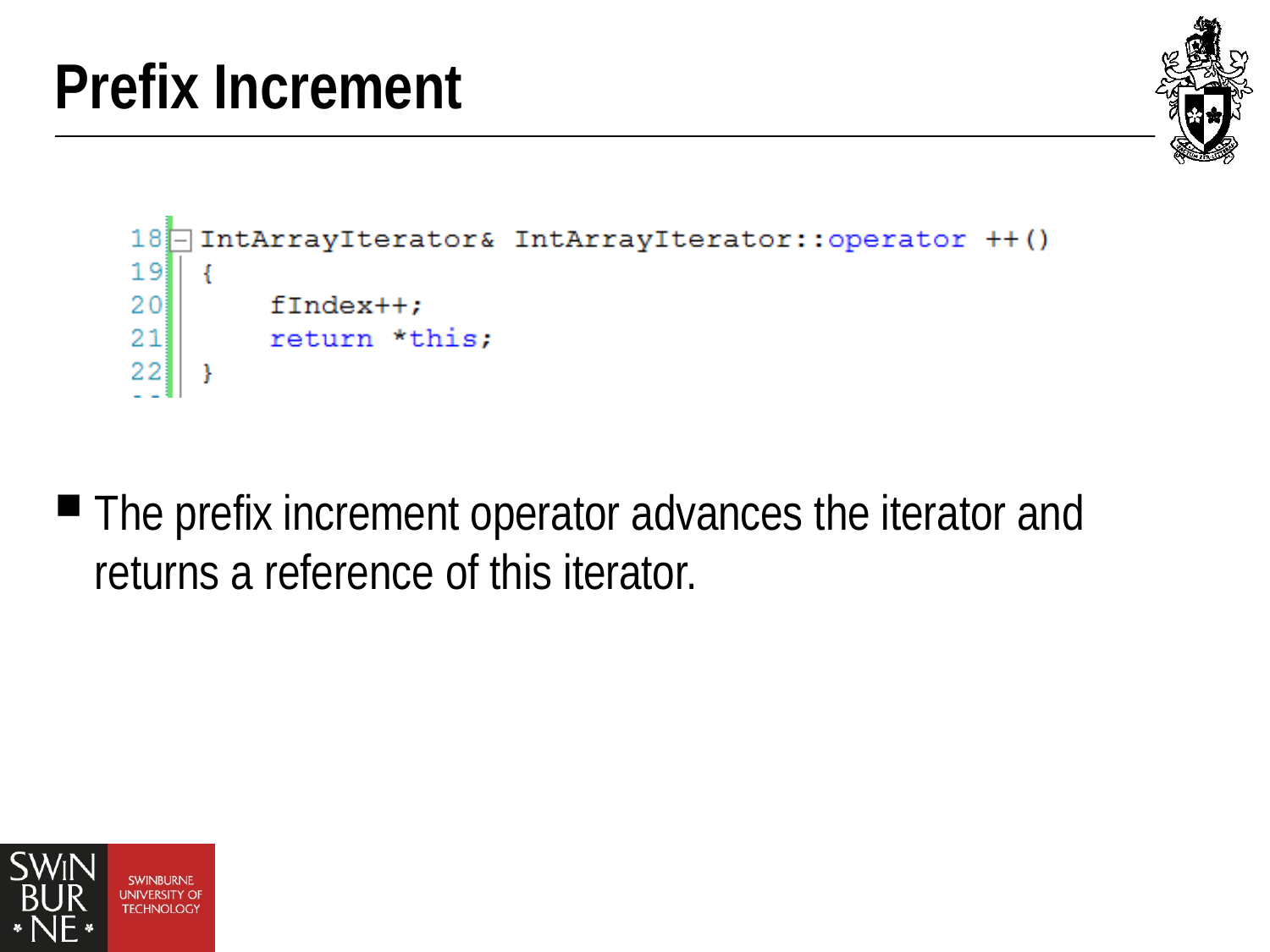

# Prefix Increment

The prefix increment operator advances the iterator and returns a reference of this iterator.